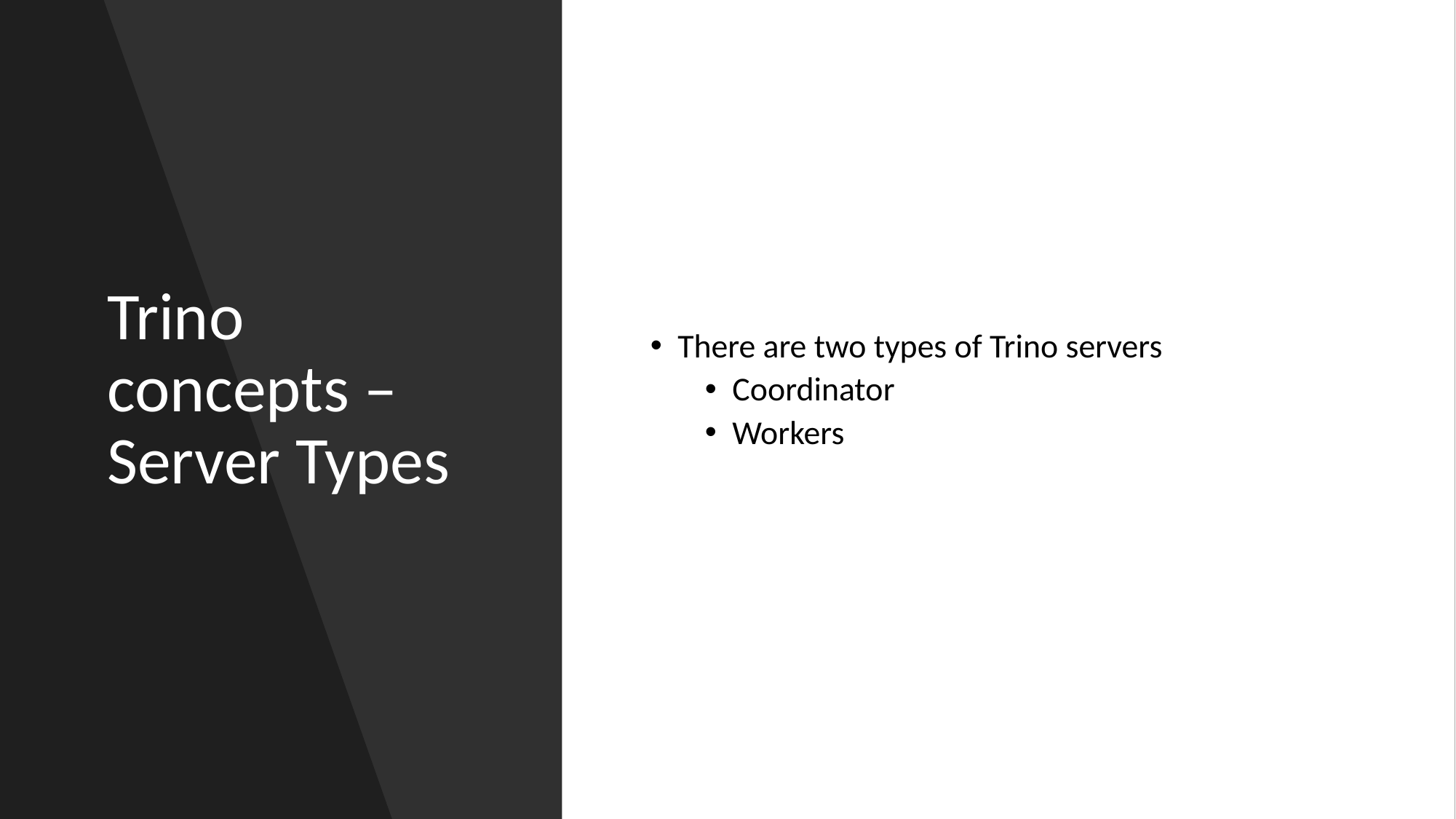

# Trino concepts – Server Types
There are two types of Trino servers
Coordinator
Workers